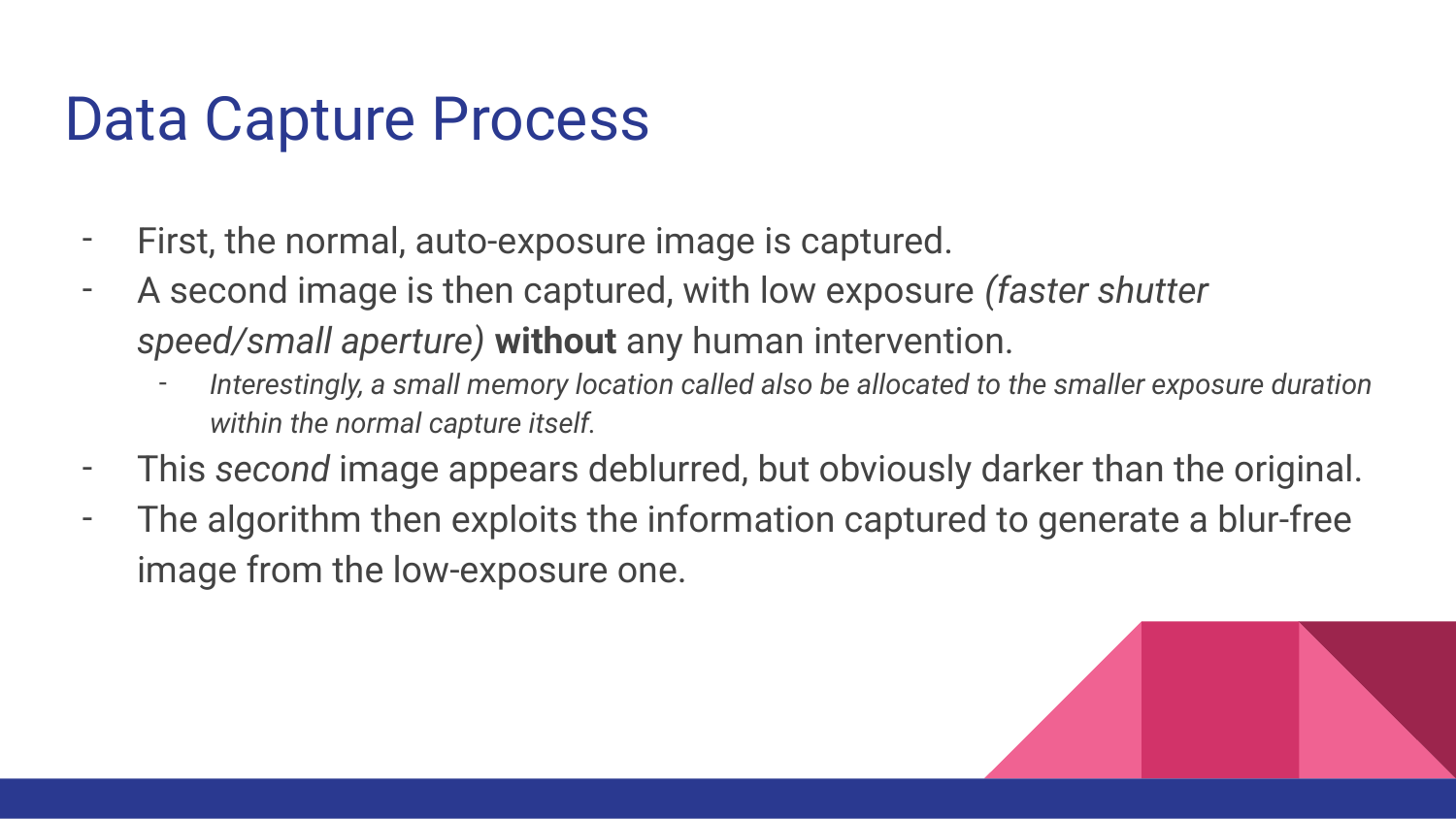

# Data Capture Process

First, the normal, auto-exposure image is captured.
A second image is then captured, with low exposure (faster shutter speed/small aperture) without any human intervention.
Interestingly, a small memory location called also be allocated to the smaller exposure duration within the normal capture itself.
This second image appears deblurred, but obviously darker than the original.
The algorithm then exploits the information captured to generate a blur-free image from the low-exposure one.